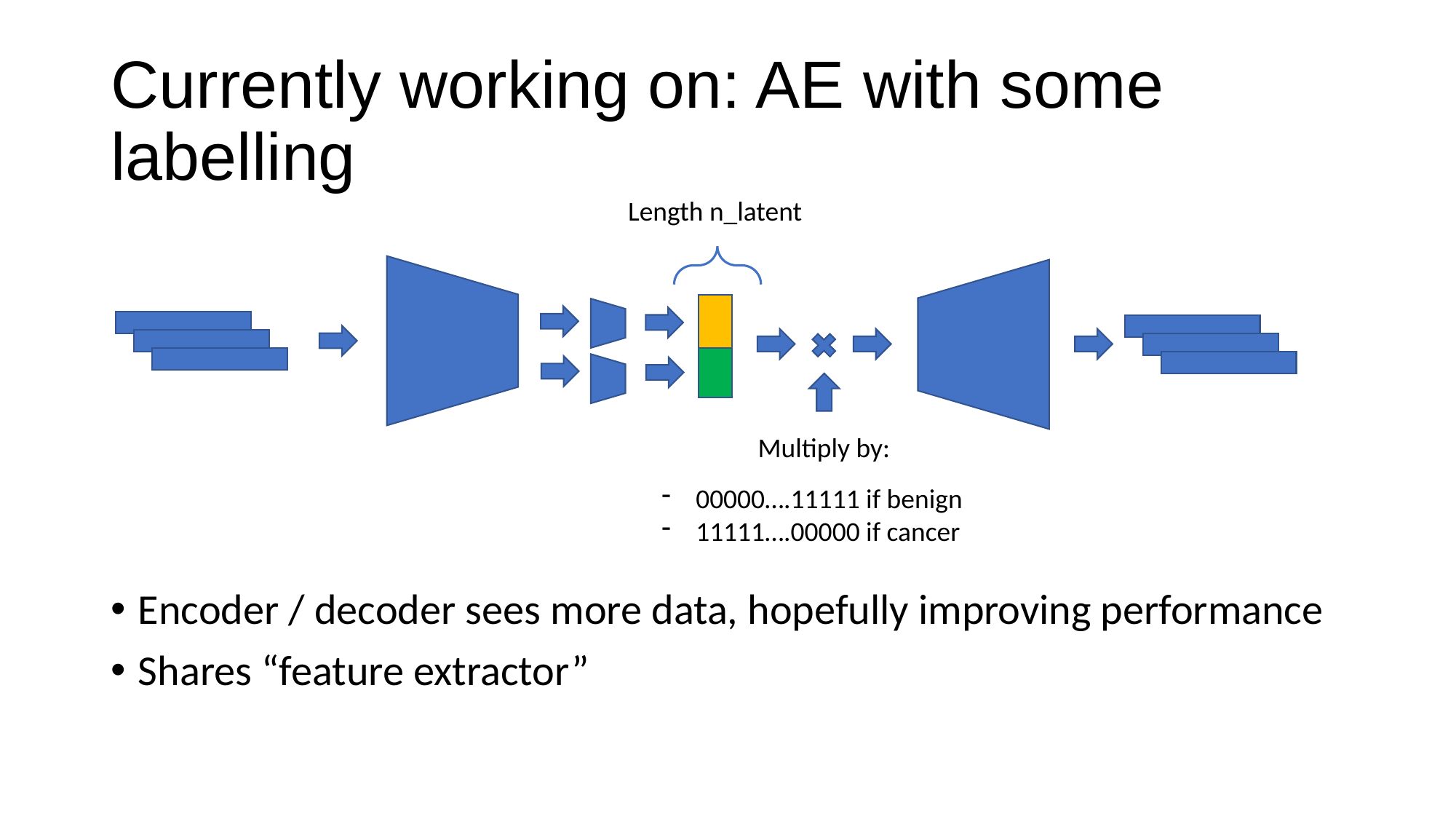

# Currently working on: AE with some labelling
Length n_latent

Multiply by:
00000….11111 if benign
11111….00000 if cancer
Encoder / decoder sees more data, hopefully improving performance
Shares “feature extractor”